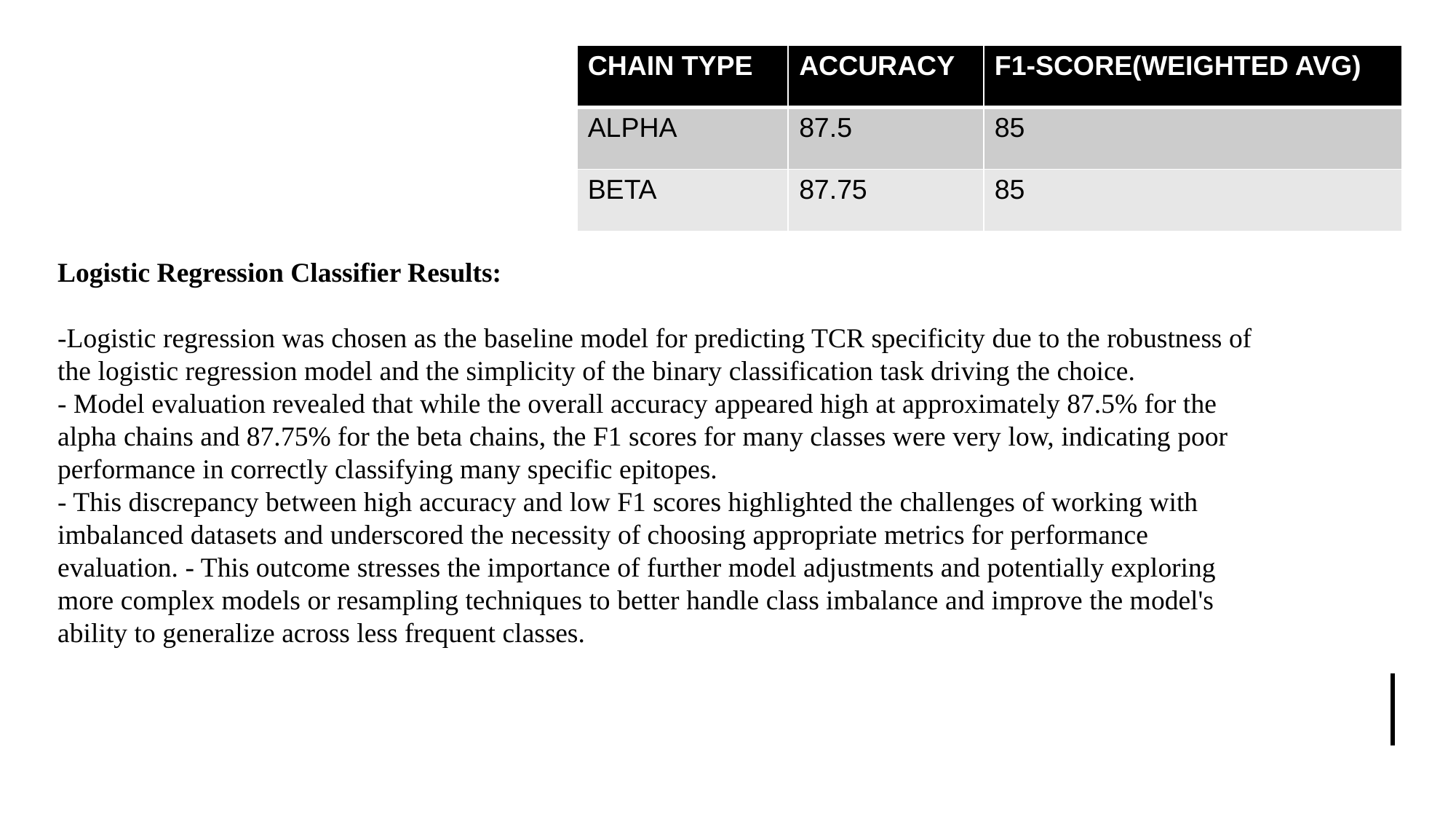

| CHAIN TYPE | ACCURACY | F1-SCORE(WEIGHTED AVG) |
| --- | --- | --- |
| ALPHA | 87.5 | 85 |
| BETA | 87.75 | 85 |
Logistic Regression Classifier Results:

-Logistic regression was chosen as the baseline model for predicting TCR specificity due to the robustness of the logistic regression model and the simplicity of the binary classification task driving the choice.
- Model evaluation revealed that while the overall accuracy appeared high at approximately 87.5% for the alpha chains and 87.75% for the beta chains, the F1 scores for many classes were very low, indicating poor performance in correctly classifying many specific epitopes.
- This discrepancy between high accuracy and low F1 scores highlighted the challenges of working with imbalanced datasets and underscored the necessity of choosing appropriate metrics for performance evaluation. - This outcome stresses the importance of further model adjustments and potentially exploring more complex models or resampling techniques to better handle class imbalance and improve the model's ability to generalize across less frequent classes.